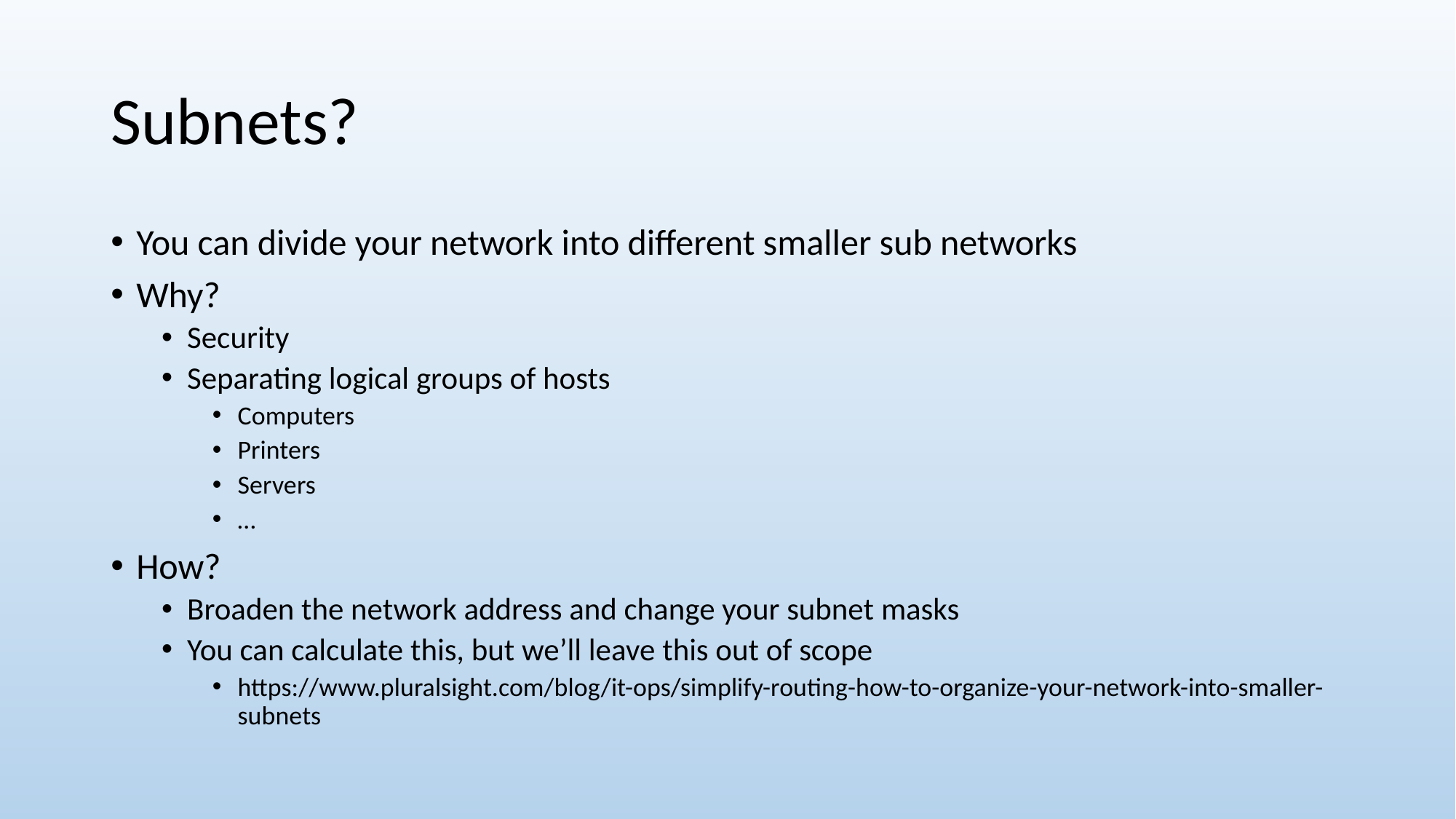

# Subnets?
You can divide your network into different smaller sub networks
Why?
Security
Separating logical groups of hosts
Computers
Printers
Servers
…
How?
Broaden the network address and change your subnet masks
You can calculate this, but we’ll leave this out of scope
https://www.pluralsight.com/blog/it-ops/simplify-routing-how-to-organize-your-network-into-smaller-subnets